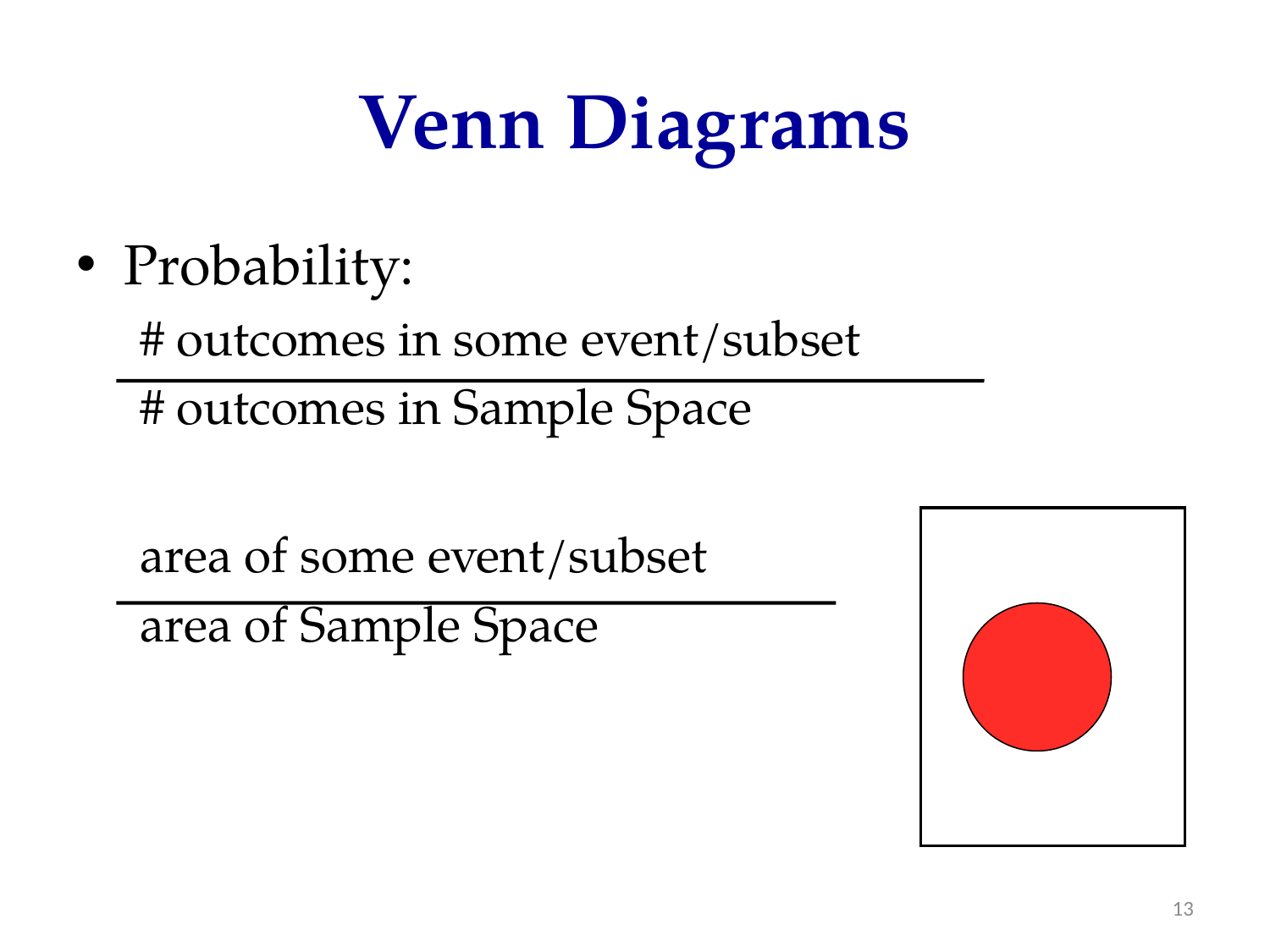

# Venn Diagrams
Probability:
# outcomes in some event/subset
# outcomes in Sample Space

area of some event/subset
area of Sample Space

13